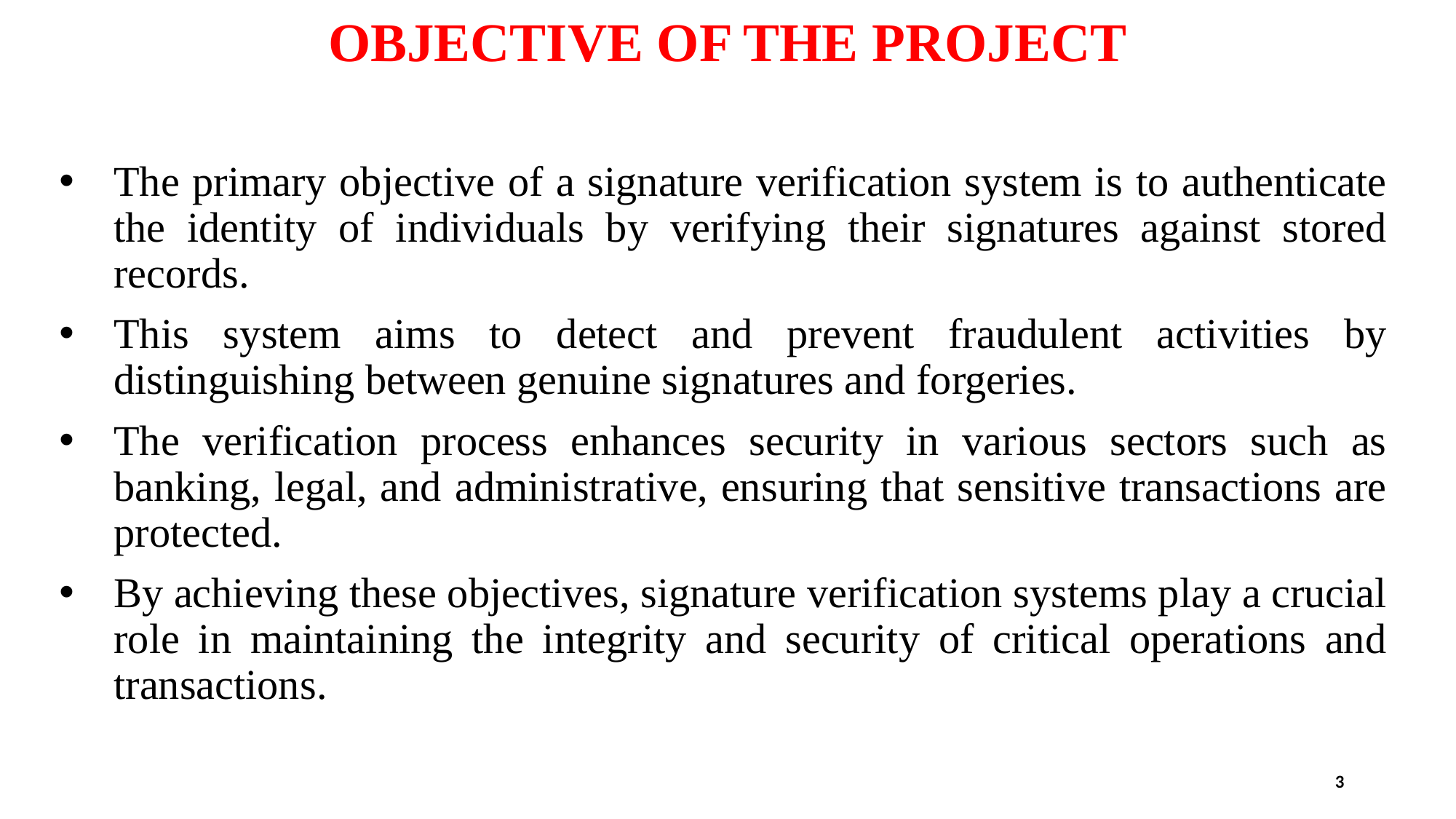

# OBJECTIVE OF THE PROJECT
The primary objective of a signature verification system is to authenticate the identity of individuals by verifying their signatures against stored records.
This system aims to detect and prevent fraudulent activities by distinguishing between genuine signatures and forgeries.
The verification process enhances security in various sectors such as banking, legal, and administrative, ensuring that sensitive transactions are protected.
By achieving these objectives, signature verification systems play a crucial role in maintaining the integrity and security of critical operations and transactions.

3